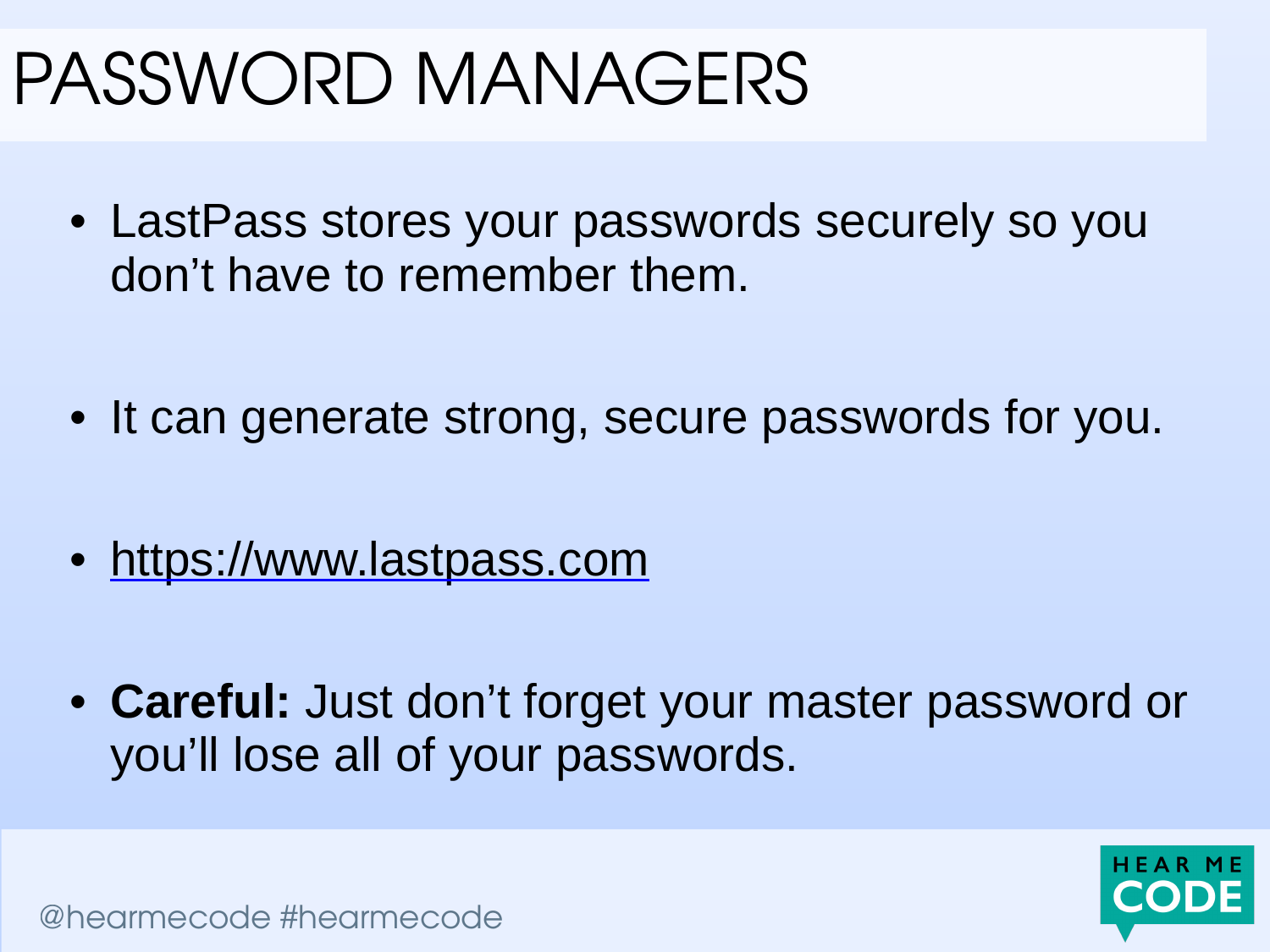

Password managers
LastPass stores your passwords securely so you don’t have to remember them.

It can generate strong, secure passwords for you.

https://www.lastpass.com

Careful: Just don’t forget your master password or you’ll lose all of your passwords.
14